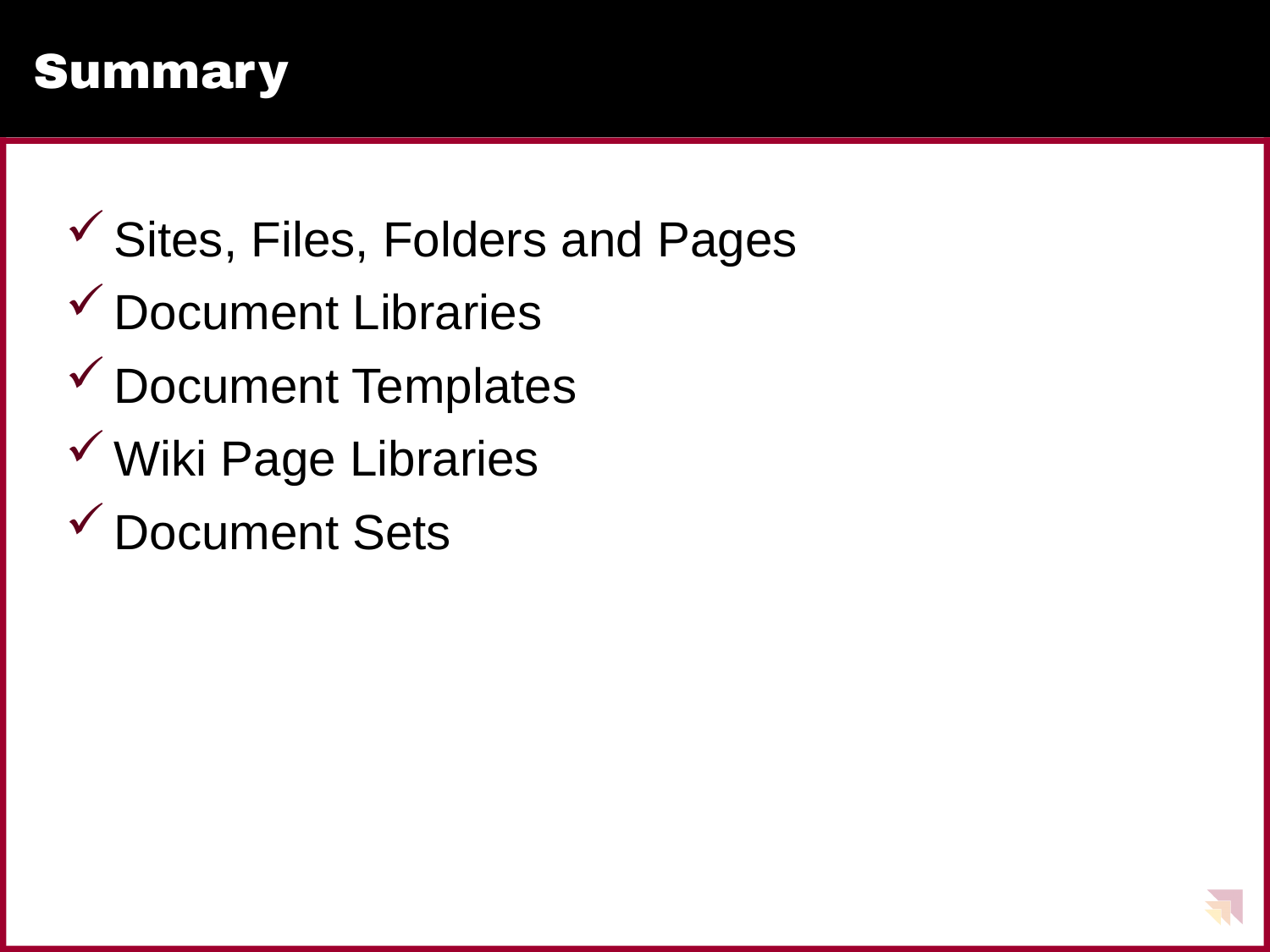

# Summary
Sites, Files, Folders and Pages
Document Libraries
Document Templates
Wiki Page Libraries
Document Sets